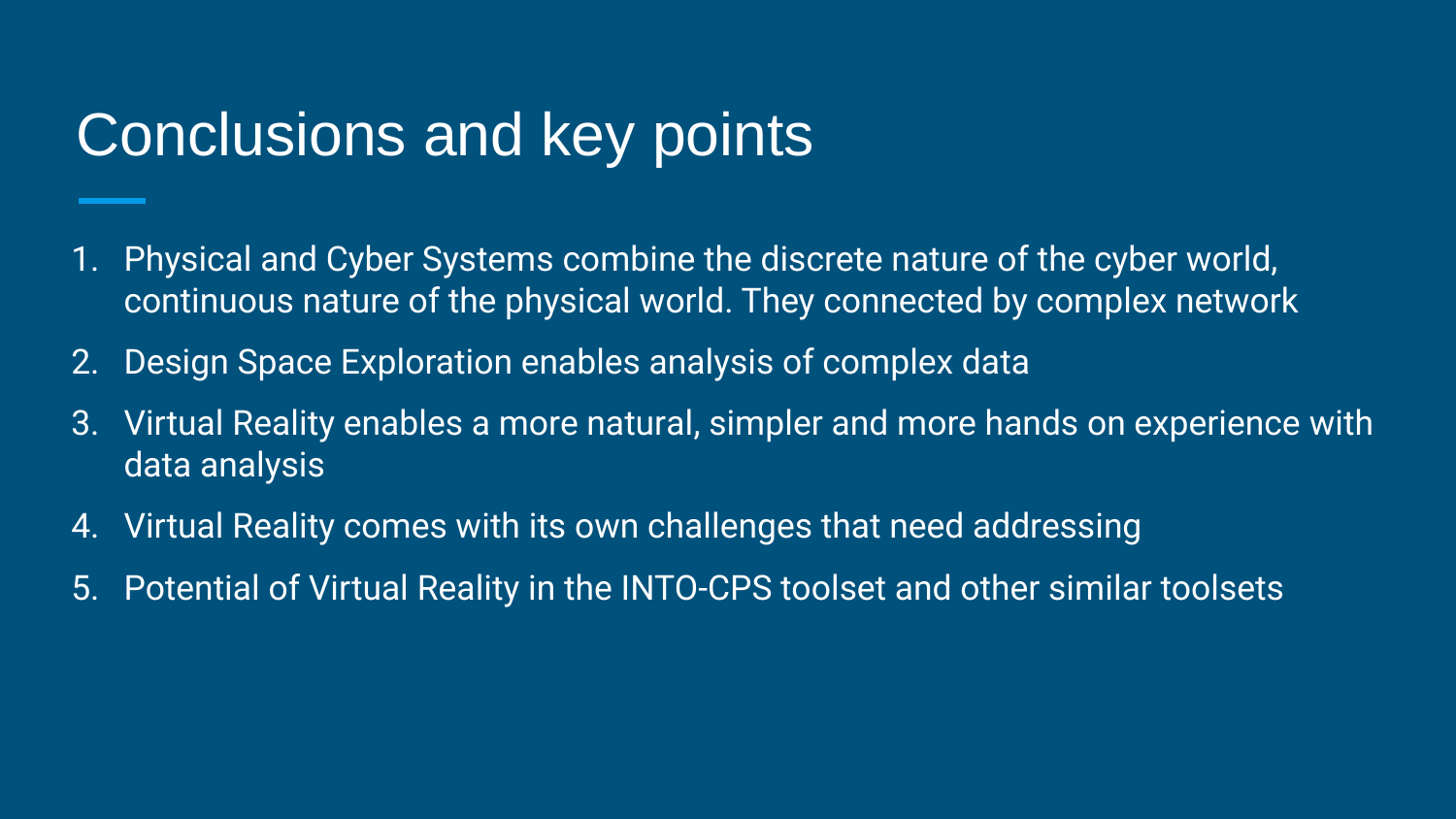

# Conclusions and key points
Physical and Cyber Systems combine the discrete nature of the cyber world, continuous nature of the physical world. They connected by complex network
Design Space Exploration enables analysis of complex data
Virtual Reality enables a more natural, simpler and more hands on experience with data analysis
Virtual Reality comes with its own challenges that need addressing
Potential of Virtual Reality in the INTO-CPS toolset and other similar toolsets